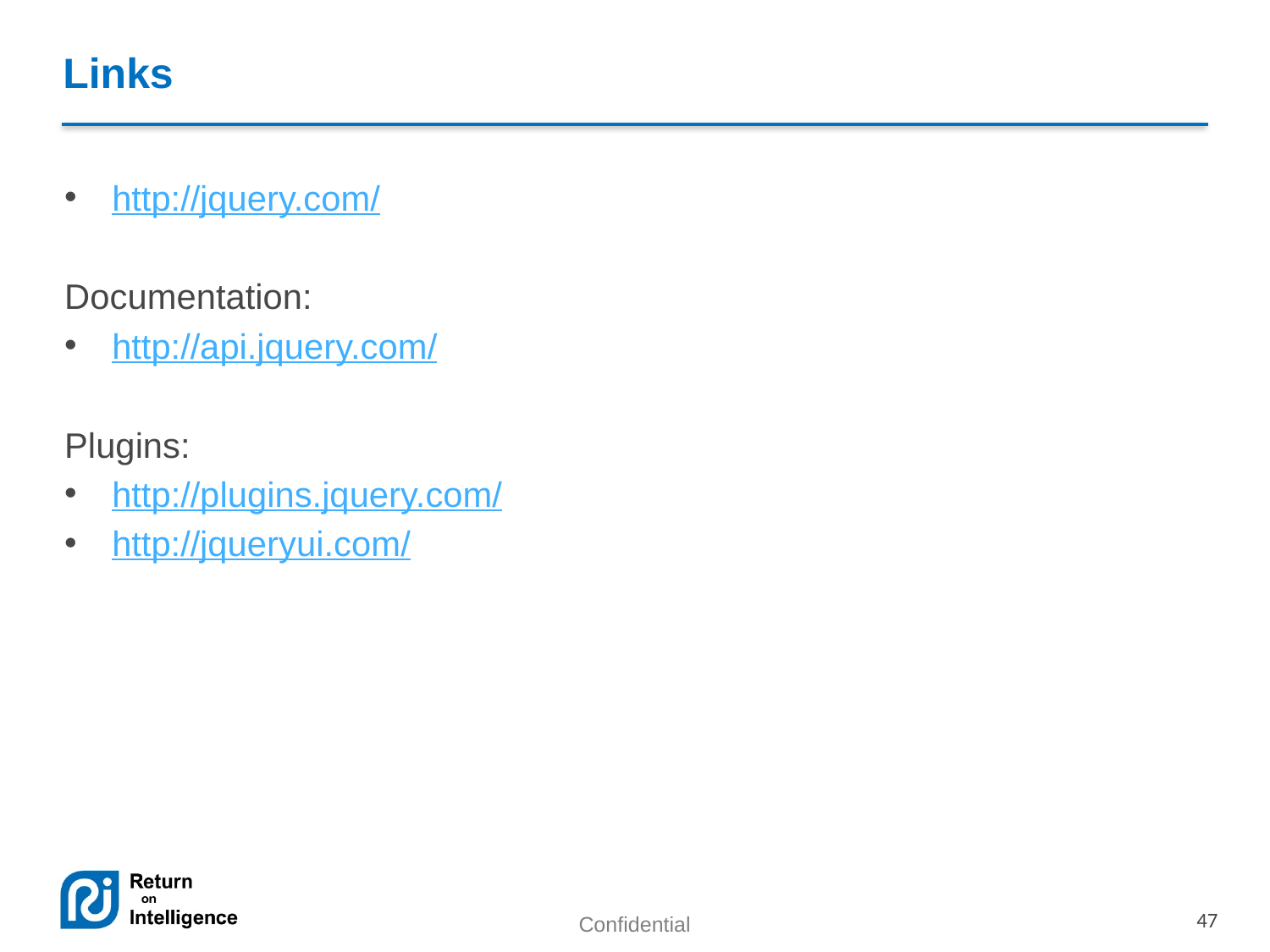

# Links
http://jquery.com/

Documentation:
http://api.jquery.com/

Plugins:
http://plugins.jquery.com/
http://jqueryui.com/